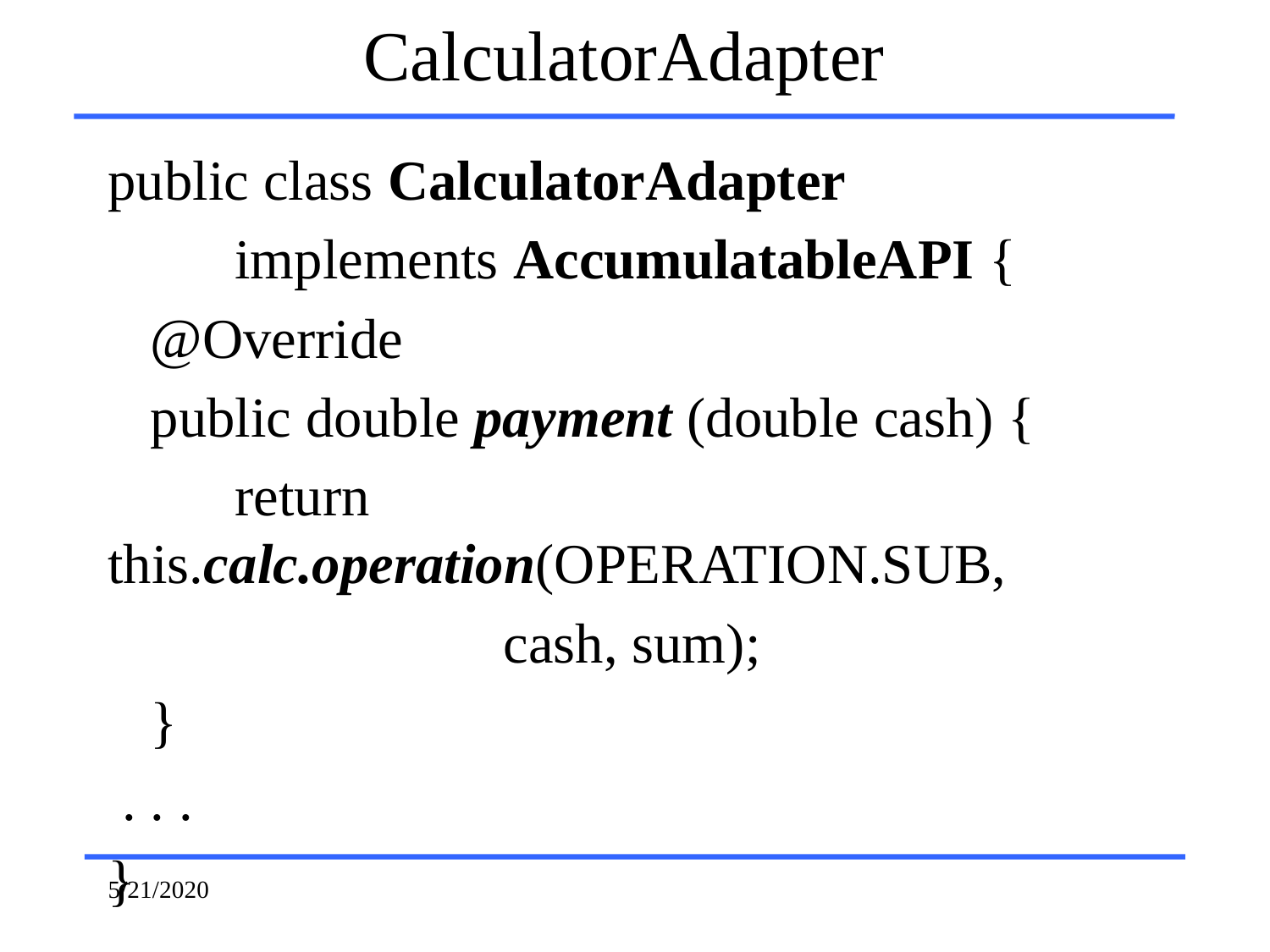

# CalculatorAdapter
public class CalculatorAdapter
	implements AccumulatableAPI {
   @Override
   public double payment (double cash) {
	return this.calc.operation(OPERATION.SUB,
			 cash, sum);
   }
 . . .
}
5/21/2020